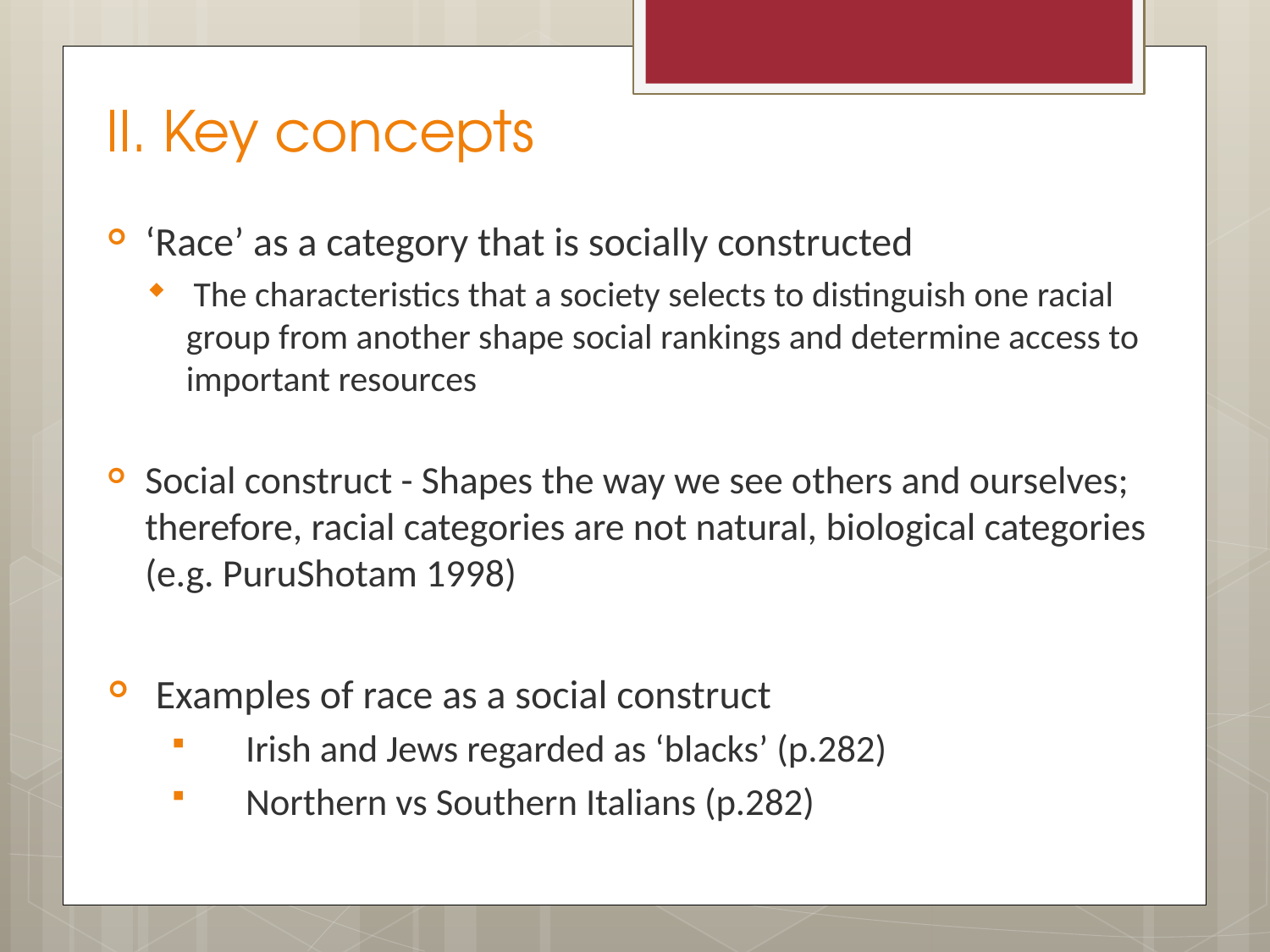

# II. Key concepts

‘Race’ as a category that is socially constructed
 The characteristics that a society selects to distinguish one racial group from another shape social rankings and determine access to important resources

Social construct - Shapes the way we see others and ourselves; therefore, racial categories are not natural, biological categories (e.g. PuruShotam 1998)

Examples of race as a social construct
Irish and Jews regarded as ‘blacks’ (p.282)
Northern vs Southern Italians (p.282)